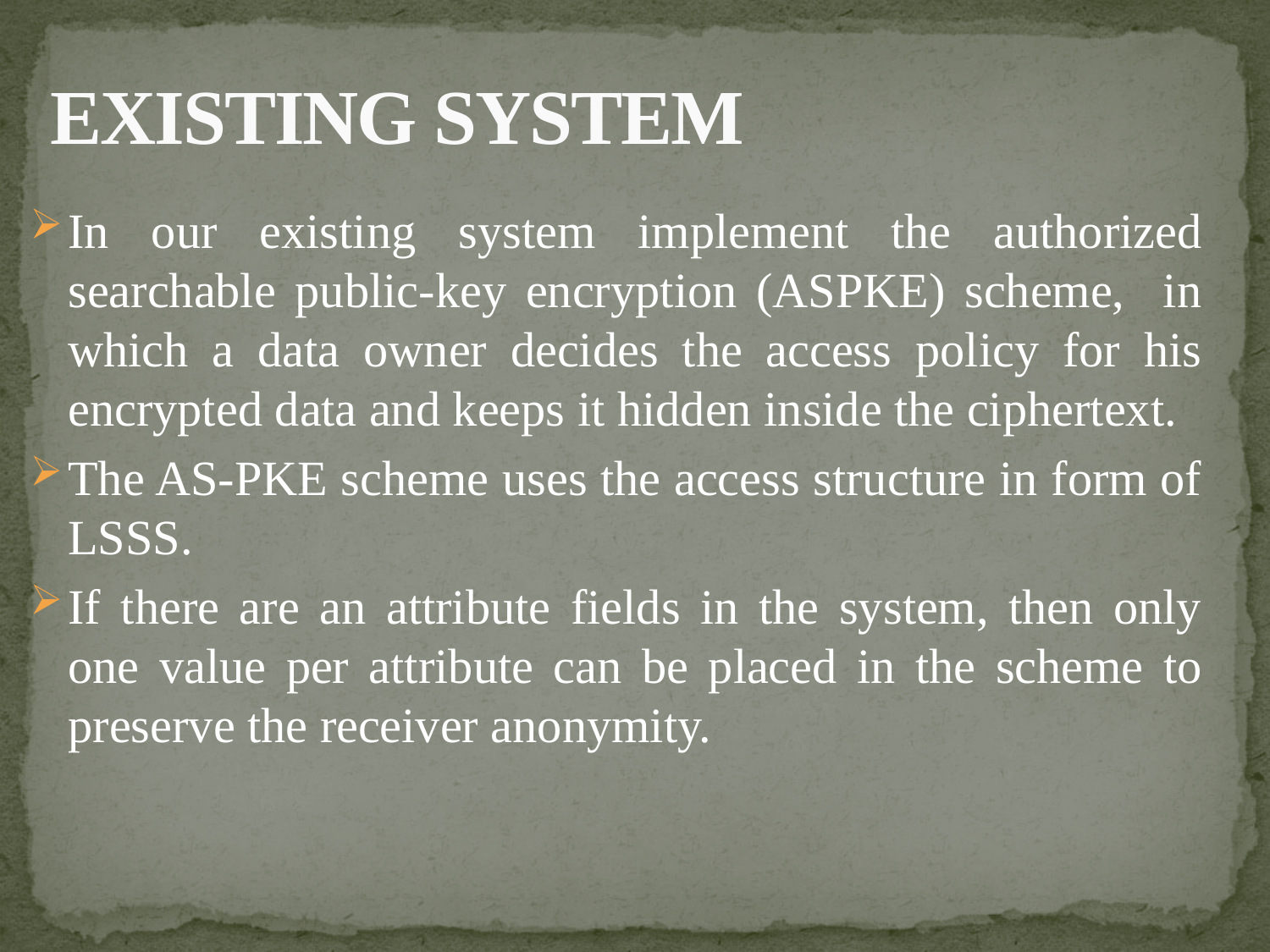

# EXISTING SYSTEM

In our existing system implement the authorized searchable public-key encryption (ASPKE) scheme,  in which a data owner decides the access policy for his encrypted data and keeps it hidden inside the ciphertext.
The AS-PKE scheme uses the access structure in form of LSSS.
If there are an attribute fields in the system, then only one value per attribute can be placed in the scheme to preserve the receiver anonymity.